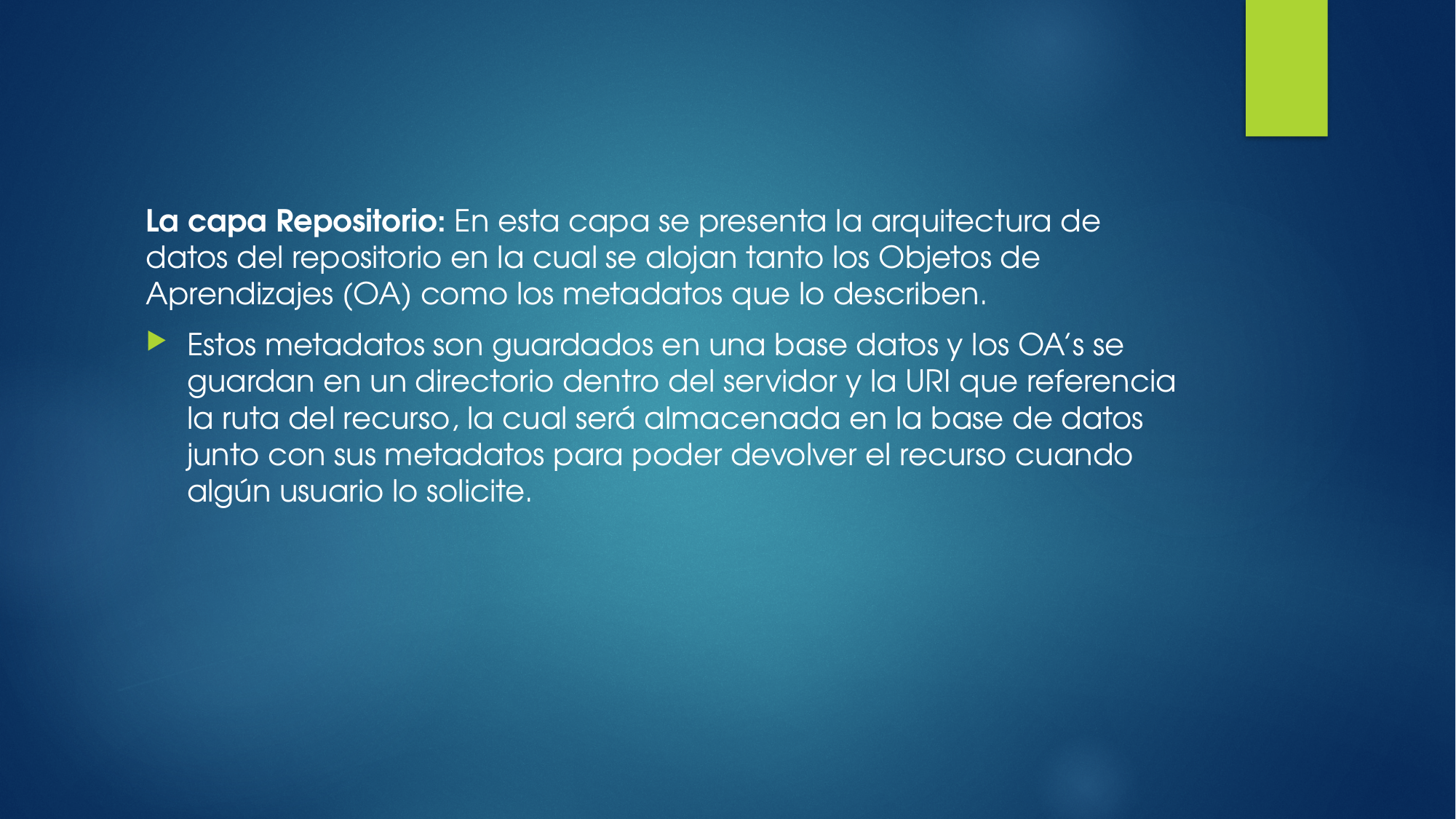

La capa Repositorio: En esta capa se presenta la arquitectura de datos del repositorio en la cual se alojan tanto los Objetos de Aprendizajes (OA) como los metadatos que lo describen.
Estos metadatos son guardados en una base datos y los OA’s se guardan en un directorio dentro del servidor y la URI que referencia la ruta del recurso, la cual será almacenada en la base de datos junto con sus metadatos para poder devolver el recurso cuando algún usuario lo solicite.